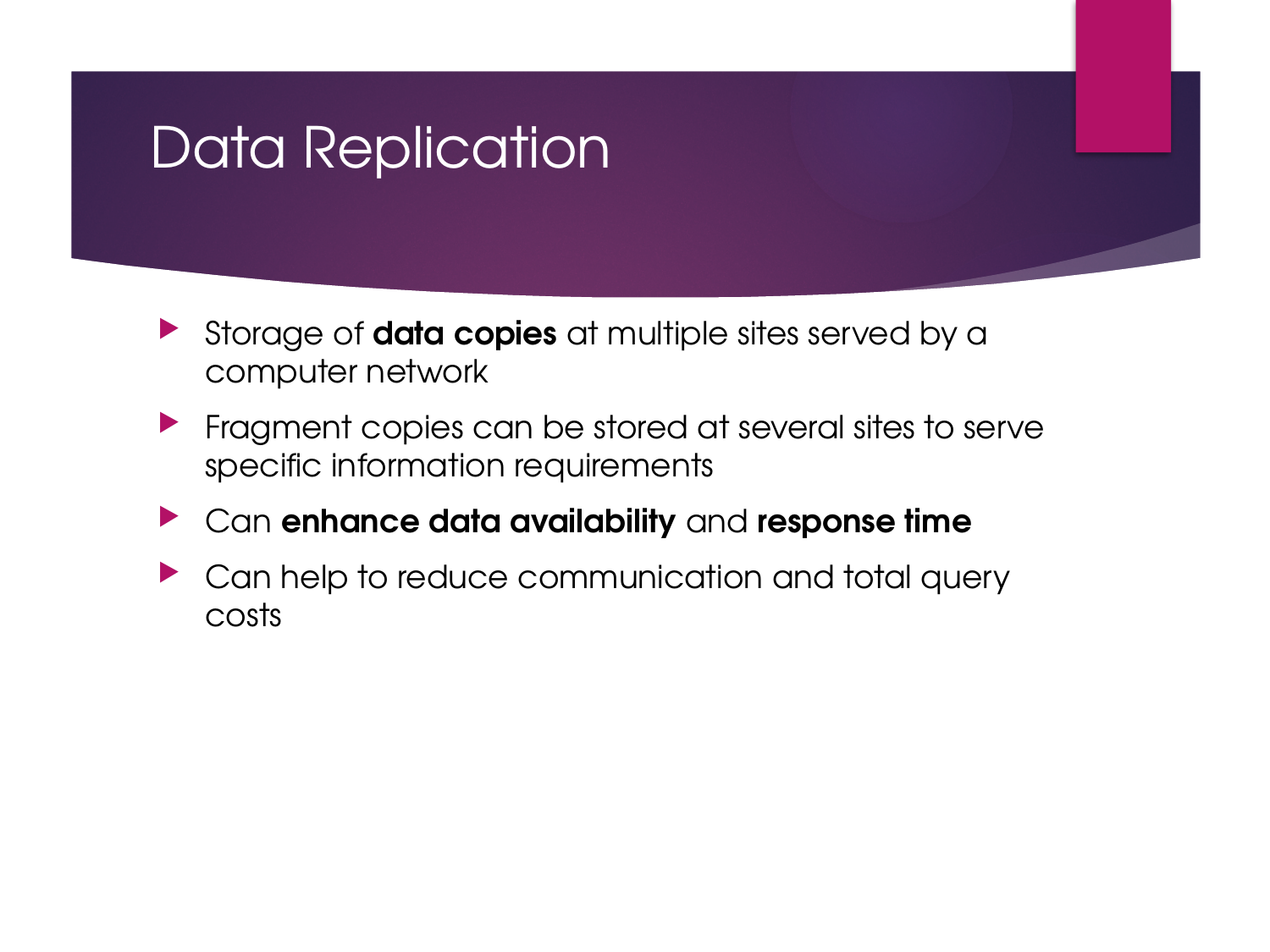

# Data Replication
Storage of data copies at multiple sites served by a computer network
Fragment copies can be stored at several sites to serve specific information requirements
Can enhance data availability and response time
Can help to reduce communication and total query costs

43